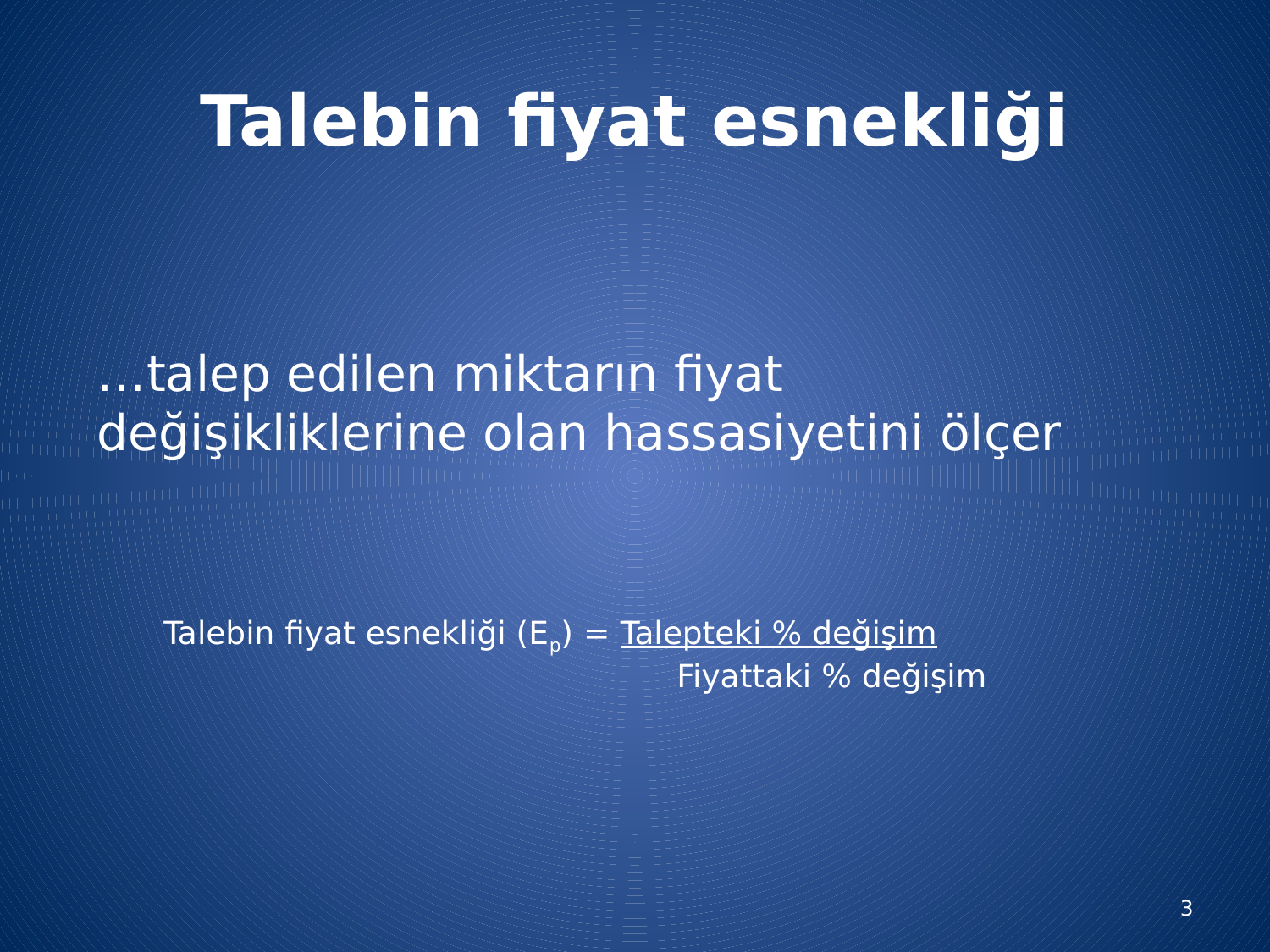

# Talebin fiyat esnekliği
…talep edilen miktarın fiyat değişikliklerine olan hassasiyetini ölçer
        Talebin fiyat esnekliği (Ep) = Talepteki % değişim
			                     Fiyattaki % değişim
3